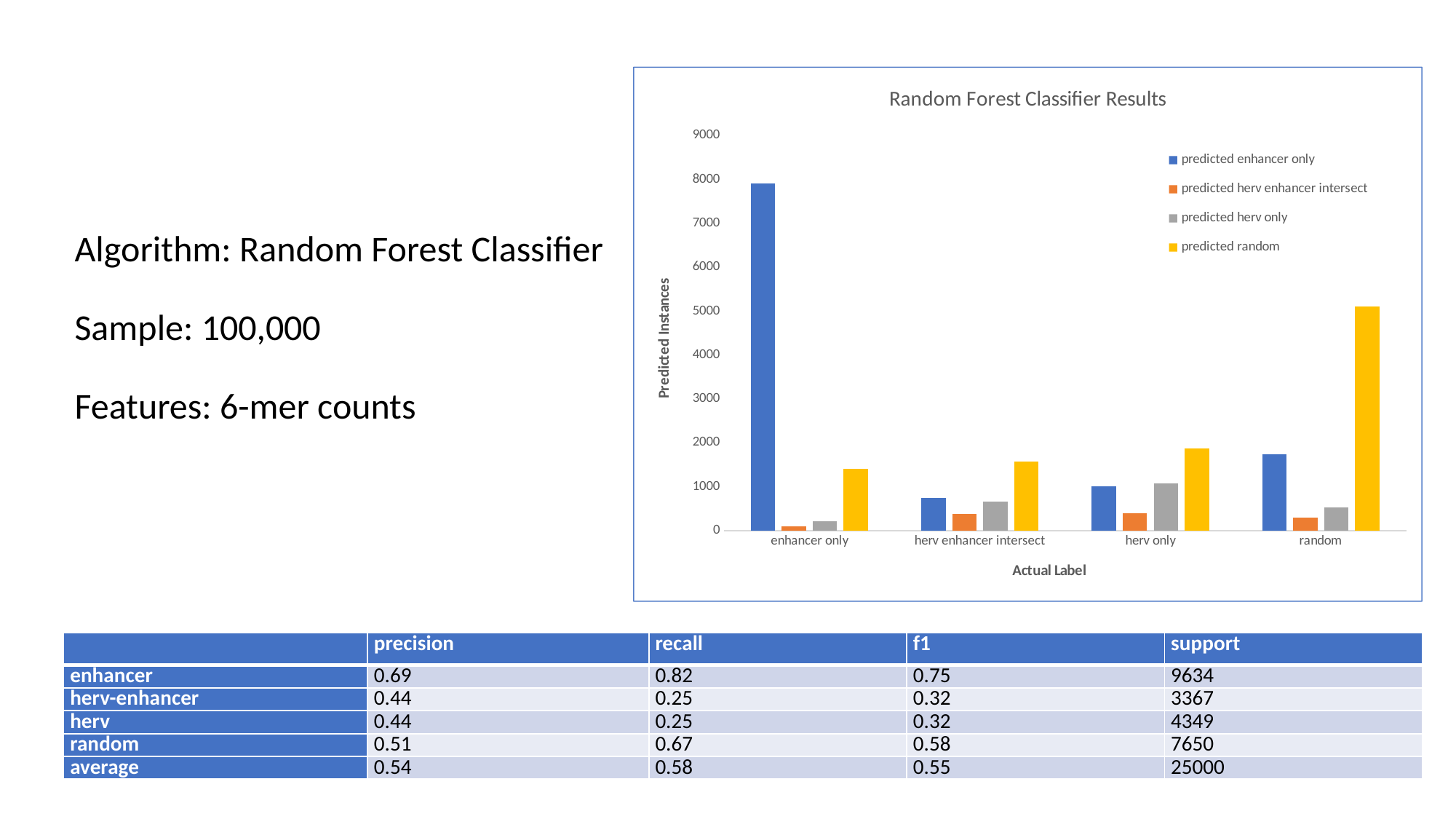

# Algorithm: Random Forest Classifier Sample: 100,000 Features: 6-mer counts

### Chart: Random Forest Classifier Results

| Category | predicted enhancer only | predicted herv enhancer intersect | predicted herv only | predicted random |
|---|---|---|---|---|
| enhancer only | 7915.0 | 104.0 | 211.0 | 1404.0 |
| herv enhancer intersect | 751.0 | 383.0 | 660.0 | 1573.0 |
| herv only | 1012.0 | 390.0 | 1079.0 | 1868.0 |
| random | 1732.0 | 293.0 | 524.0 | 5101.0 |
|  | precision | recall | f1 | support |
| --- | --- | --- | --- | --- |
| enhancer | 0.69 | 0.82 | 0.75 | 9634 |
| herv-enhancer | 0.44 | 0.25 | 0.32 | 3367 |
| herv | 0.44 | 0.25 | 0.32 | 4349 |
| random | 0.51 | 0.67 | 0.58 | 7650 |
| average | 0.54 | 0.58 | 0.55 | 25000 |